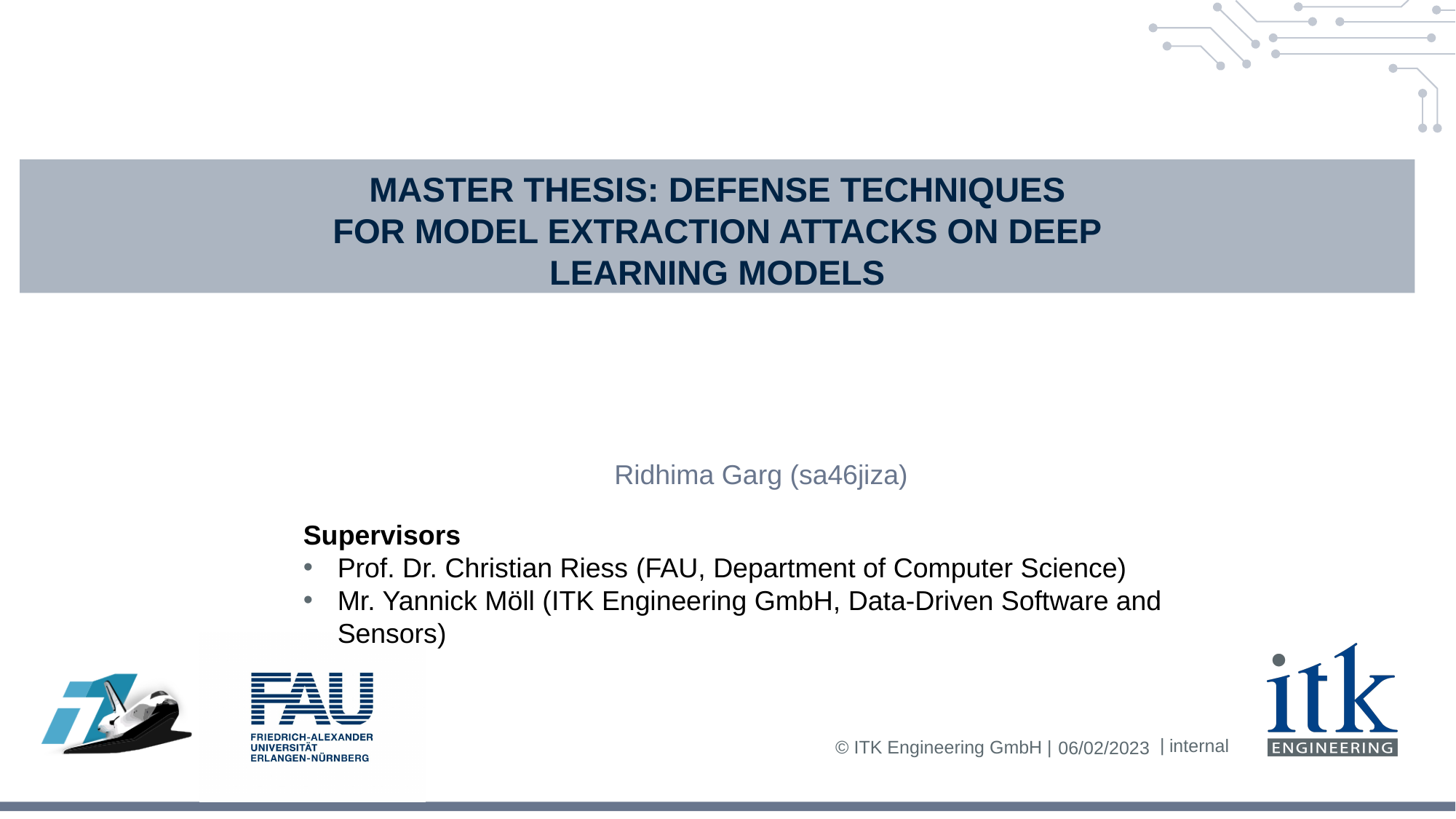

Master Thesis: Defense Techniques
for Model Extraction Attacks on Deep
Learning Models

Ridhima Garg (sa46jiza)
Supervisors
Prof. Dr. Christian Riess (FAU, Department of Computer Science)
Mr. Yannick Möll (ITK Engineering GmbH, Data-Driven Software and Sensors)

internal
06/02/2023